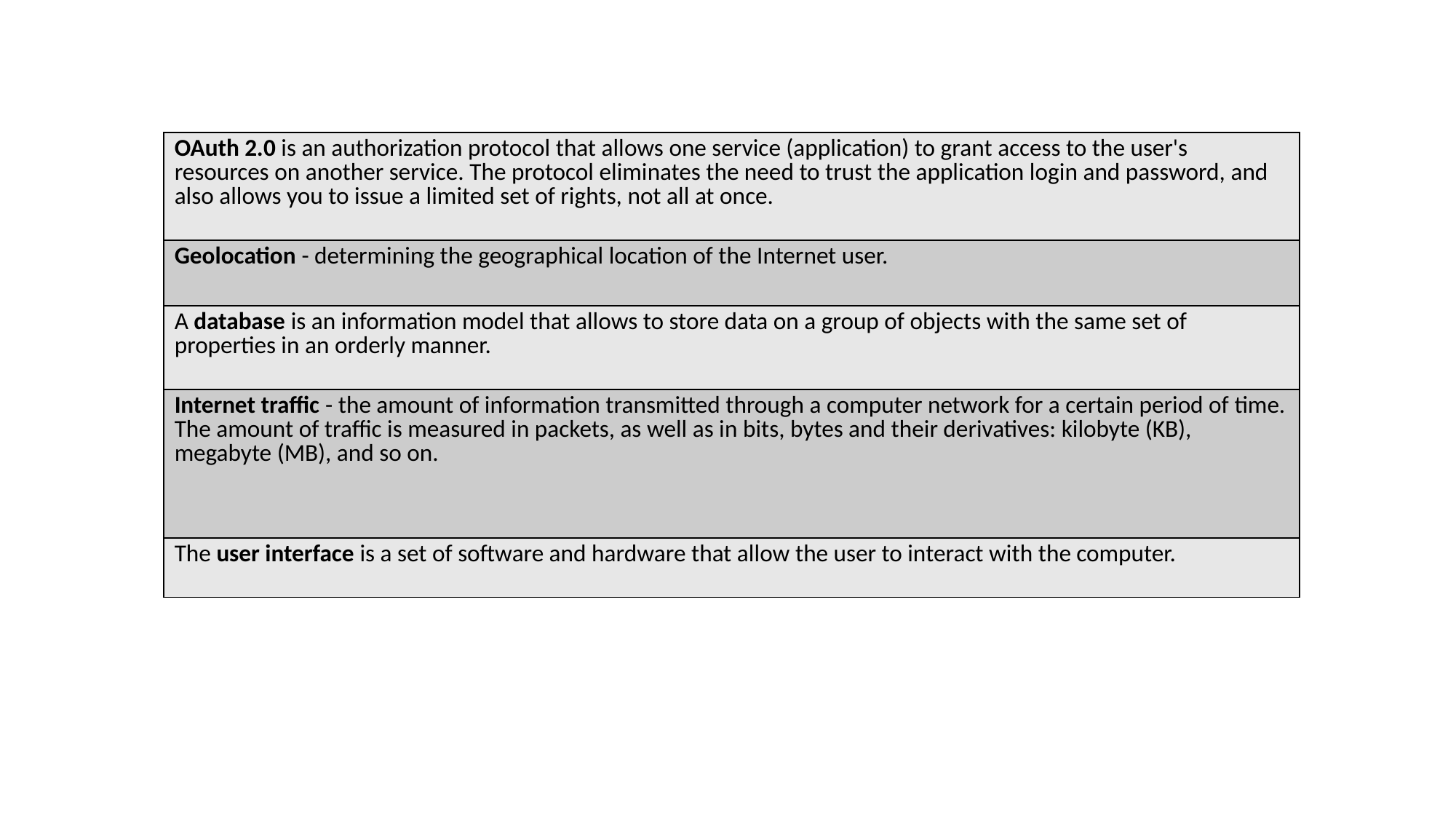

| OAuth 2.0 is an authorization protocol that allows one service (application) to grant access to the user's resources on another service. The protocol eliminates the need to trust the application login and password, and also allows you to issue a limited set of rights, not all at once. |
| --- |
| Geolocation - determining the geographical location of the Internet user. |
| A database is an information model that allows to store data on a group of objects with the same set of properties in an orderly manner. |
| Internet traffic - the amount of information transmitted through a computer network for a certain period of time. The amount of traffic is measured in packets, as well as in bits, bytes and their derivatives: kilobyte (KB), megabyte (MB), and so on. |
| The user interface is a set of software and hardware that allow the user to interact with the computer. |